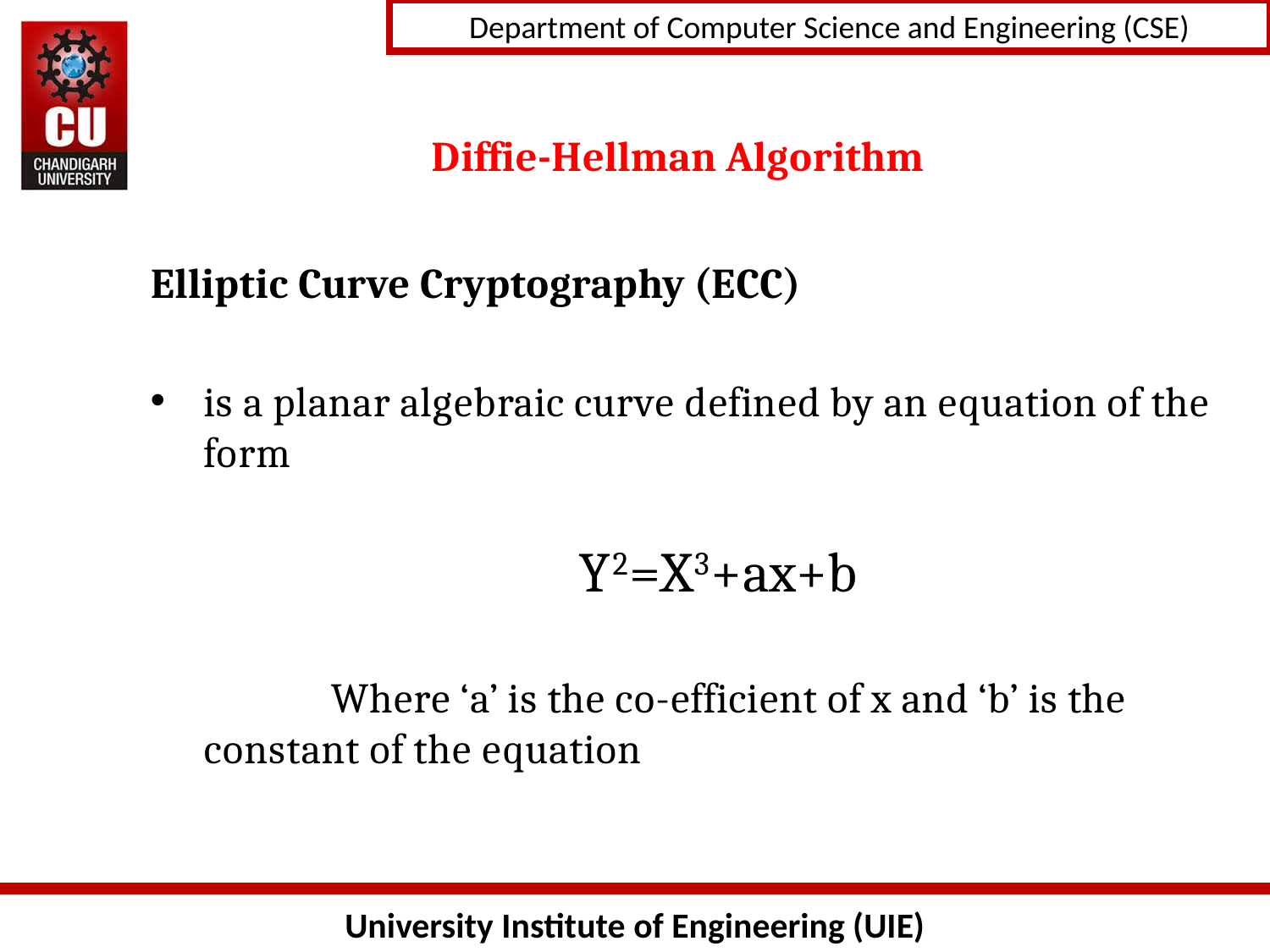

# Diffie-Hellman Algorithm
Elliptic Curve Cryptography (ECC)

is a planar algebraic curve defined by an equation of the form
 Y2=X3+ax+b

		Where ‘a’ is the co-efficient of x and ‘b’ is the constant of the equation